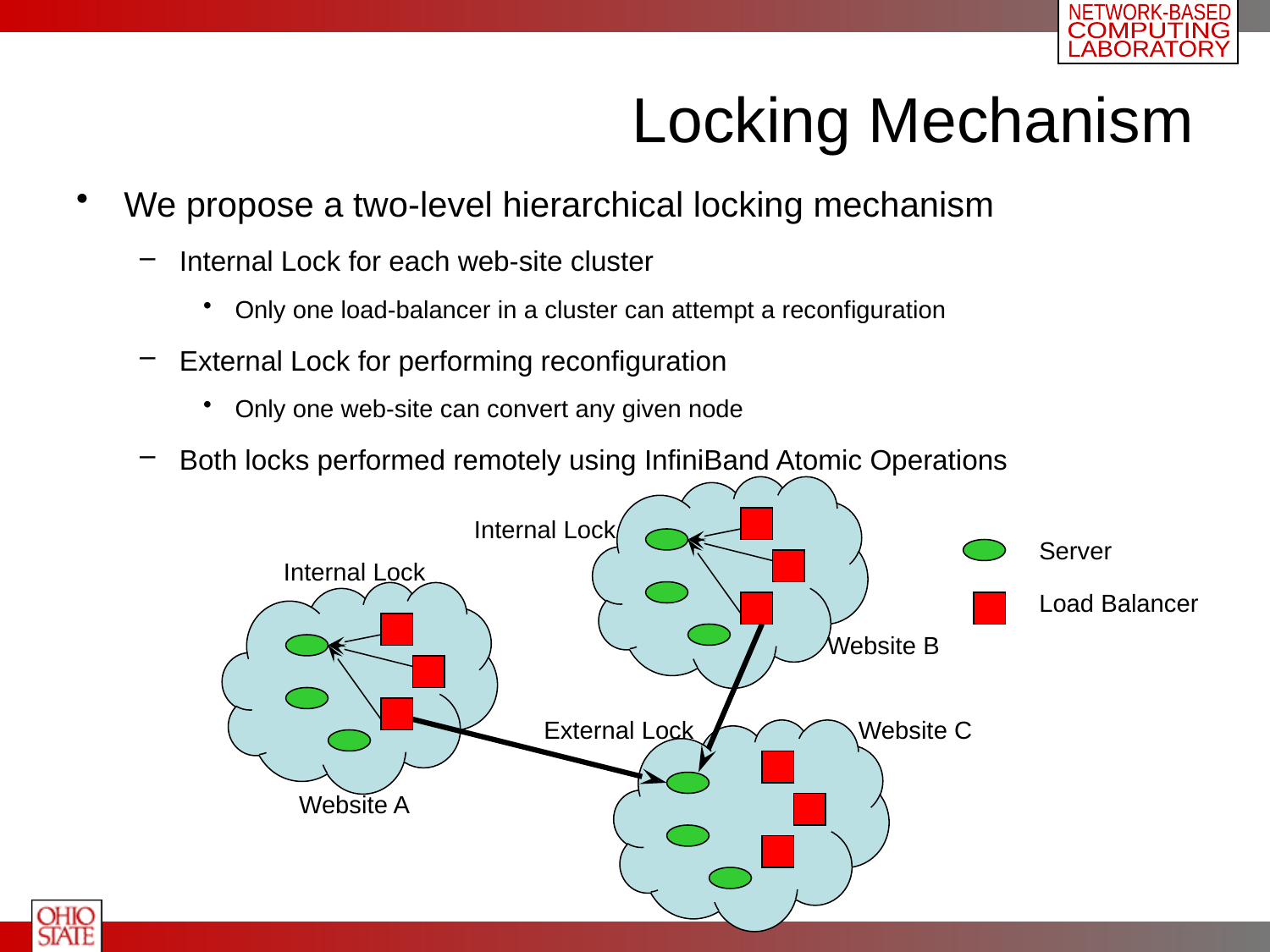

# Locking Mechanism
We propose a two-level hierarchical locking mechanism
Internal Lock for each web-site cluster
Only one load-balancer in a cluster can attempt a reconfiguration
External Lock for performing reconfiguration
Only one web-site can convert any given node
Both locks performed remotely using InfiniBand Atomic Operations

Internal Lock

Server

Internal Lock

Load Balancer

Website B

External Lock
Website C

Website A